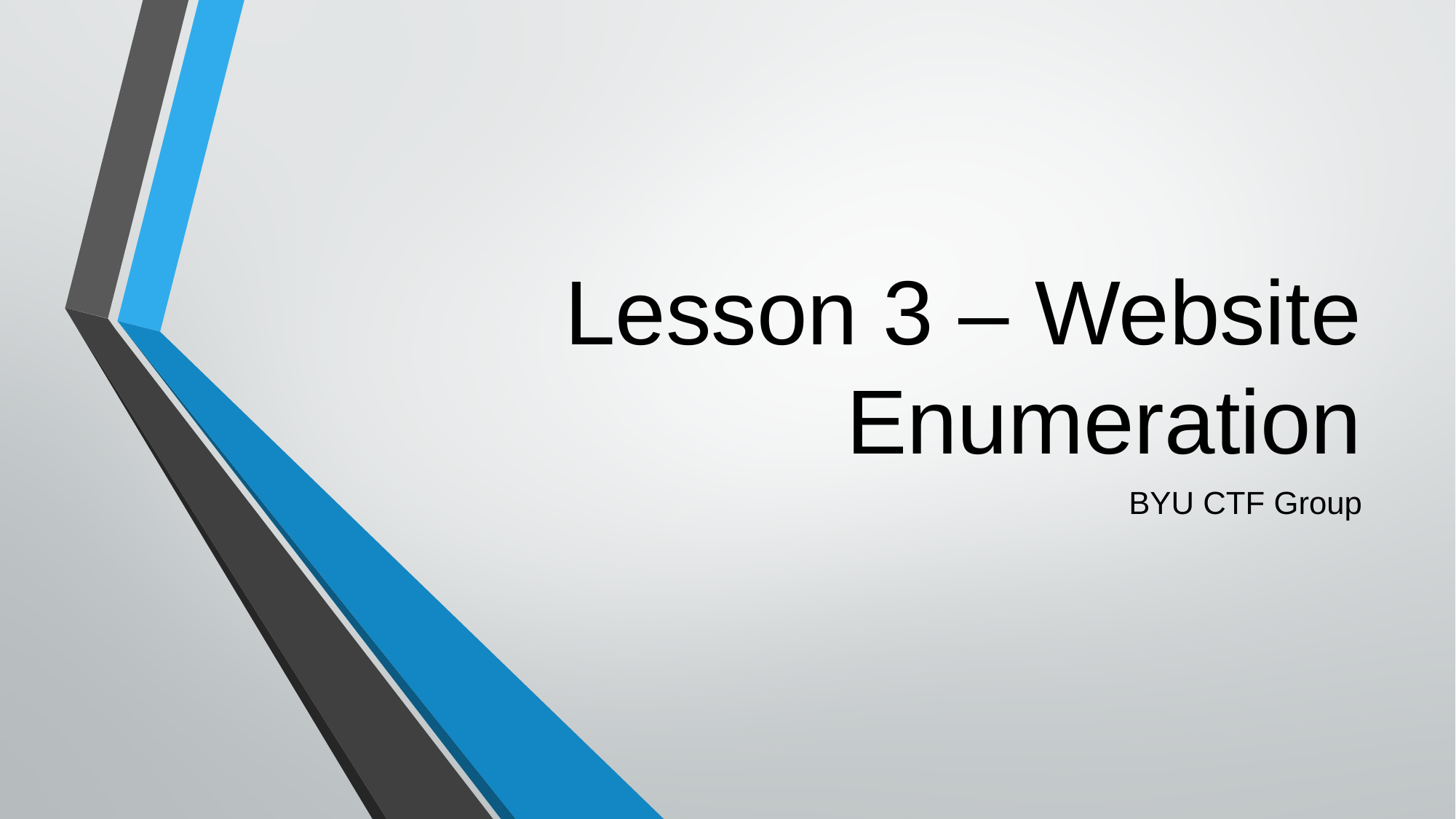

# Lesson 3 – Website Enumeration
BYU CTF Group